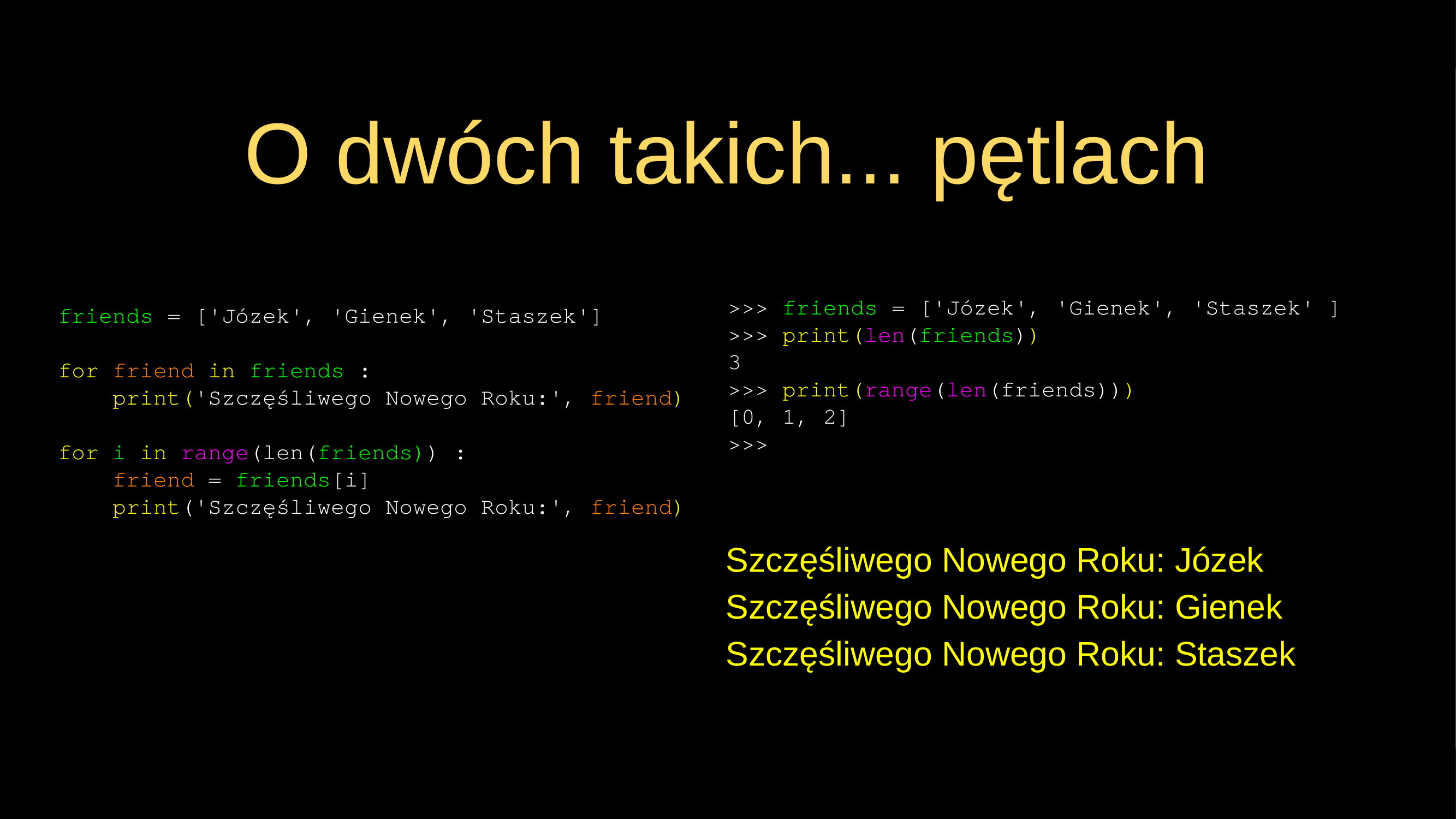

# O dwóch takich... pętlach
>>> friends = ['Józek', 'Gienek', 'Staszek' ]
>>> print(len(friends))
3
>>> print(range(len(friends)))
[0, 1, 2]
>>>
friends = ['Józek', 'Gienek', 'Staszek']

for friend in friends :
    print('Szczęśliwego Nowego Roku:', friend)

for i in range(len(friends)) :
    friend = friends[i]
    print('Szczęśliwego Nowego Roku:', friend)
Szczęśliwego Nowego Roku: Józek
Szczęśliwego Nowego Roku: Gienek
Szczęśliwego Nowego Roku: Staszek